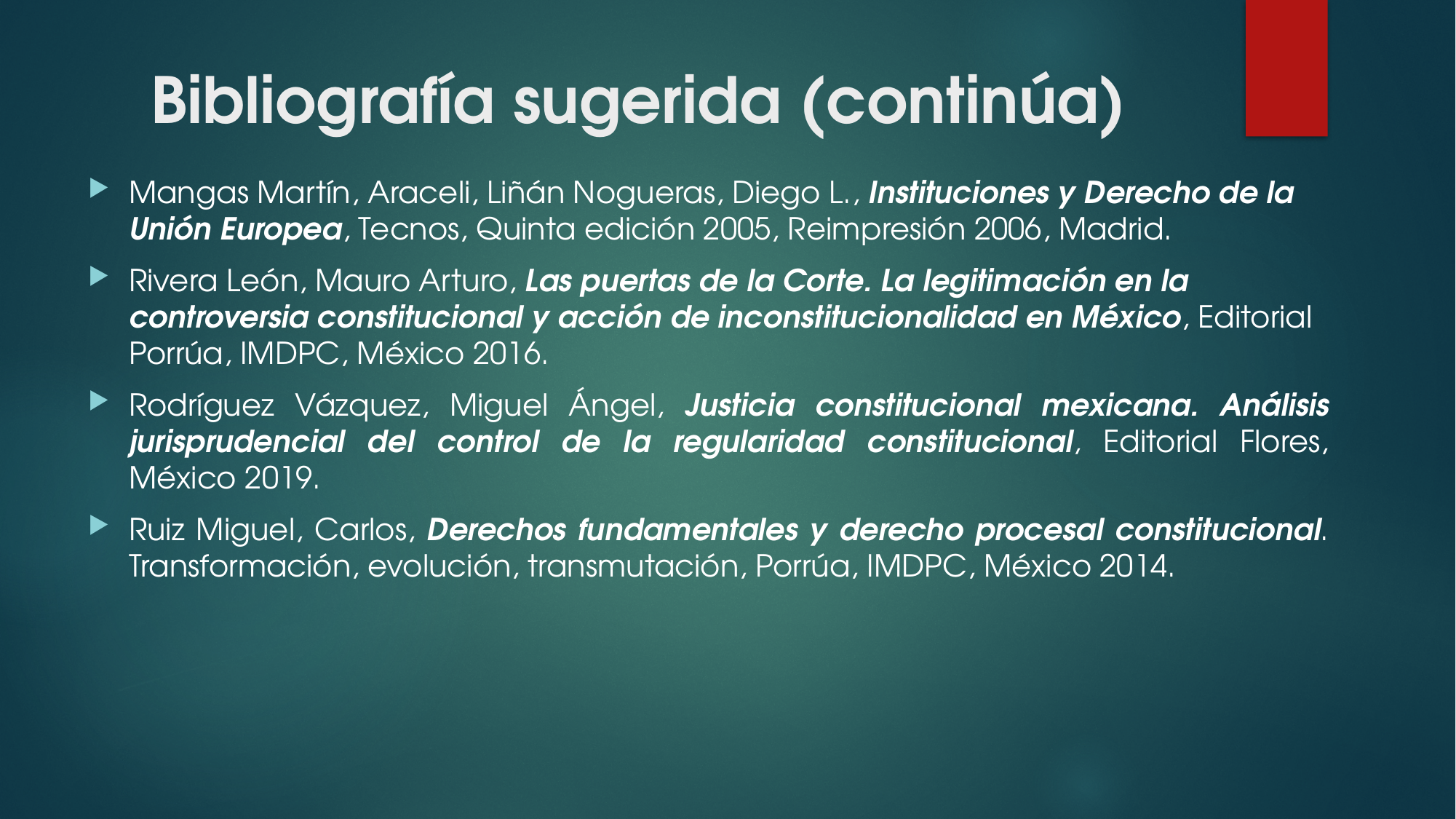

# Bibliografía sugerida (continúa)
Mangas Martín, Araceli, Liñán Nogueras, Diego L., Instituciones y Derecho de la Unión Europea, Tecnos, Quinta edición 2005, Reimpresión 2006, Madrid.
Rivera León, Mauro Arturo, Las puertas de la Corte. La legitimación en la controversia constitucional y acción de inconstitucionalidad en México, Editorial Porrúa, IMDPC, México 2016.
Rodríguez Vázquez, Miguel Ángel, Justicia constitucional mexicana. Análisis jurisprudencial del control de la regularidad constitucional, Editorial Flores, México 2019.
Ruiz Miguel, Carlos, Derechos fundamentales y derecho procesal constitucional. Transformación, evolución, transmutación, Porrúa, IMDPC, México 2014.